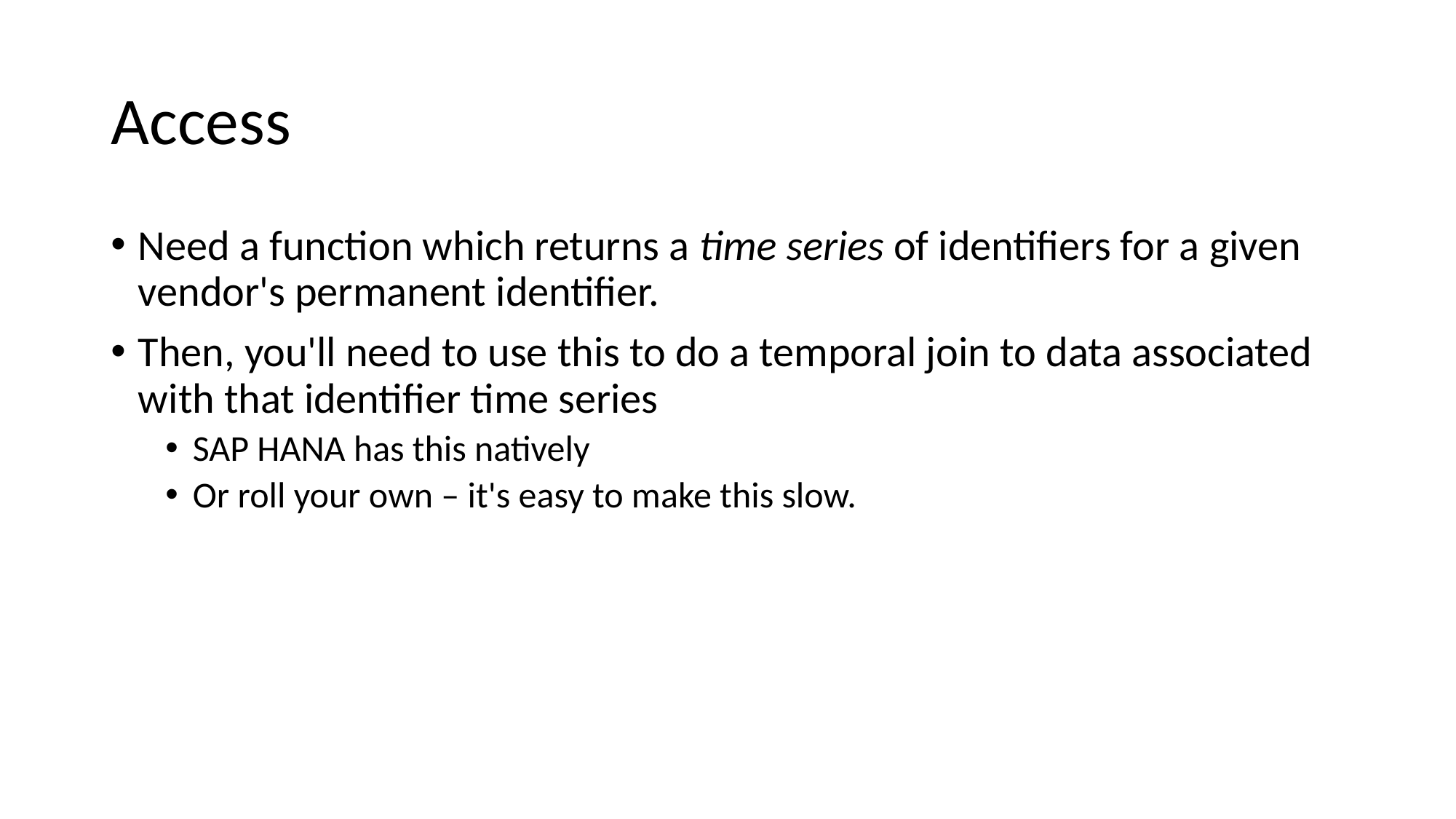

# Access
Need a function which returns a time series of identifiers for a given vendor's permanent identifier.
Then, you'll need to use this to do a temporal join to data associated with that identifier time series
SAP HANA has this natively
Or roll your own – it's easy to make this slow.